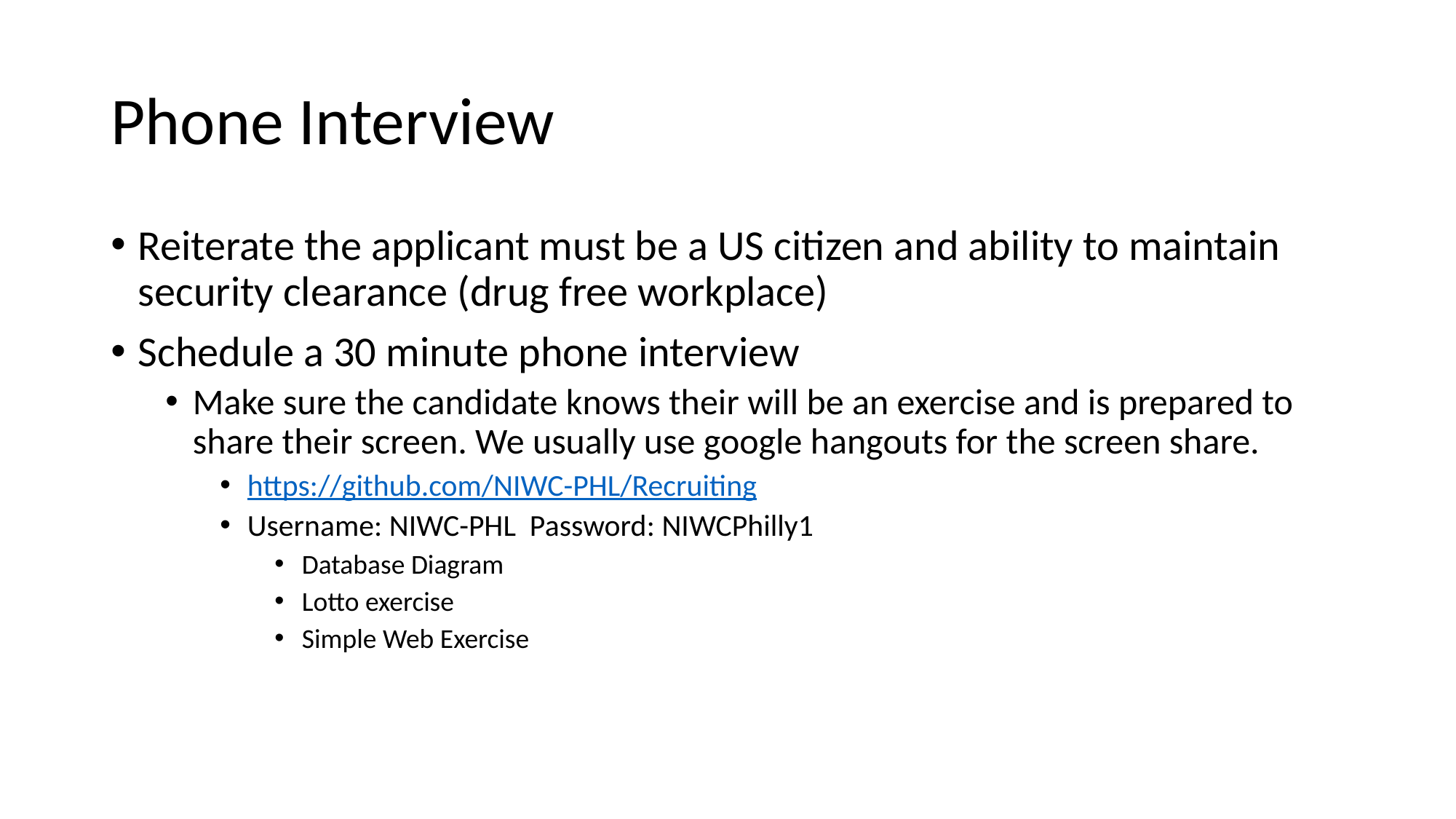

# Phone Interview
Reiterate the applicant must be a US citizen and ability to maintain security clearance (drug free workplace)
Schedule a 30 minute phone interview
Make sure the candidate knows their will be an exercise and is prepared to share their screen. We usually use google hangouts for the screen share.
https://github.com/NIWC-PHL/Recruiting
Username: NIWC-PHL  Password: NIWCPhilly1
Database Diagram
Lotto exercise
Simple Web Exercise